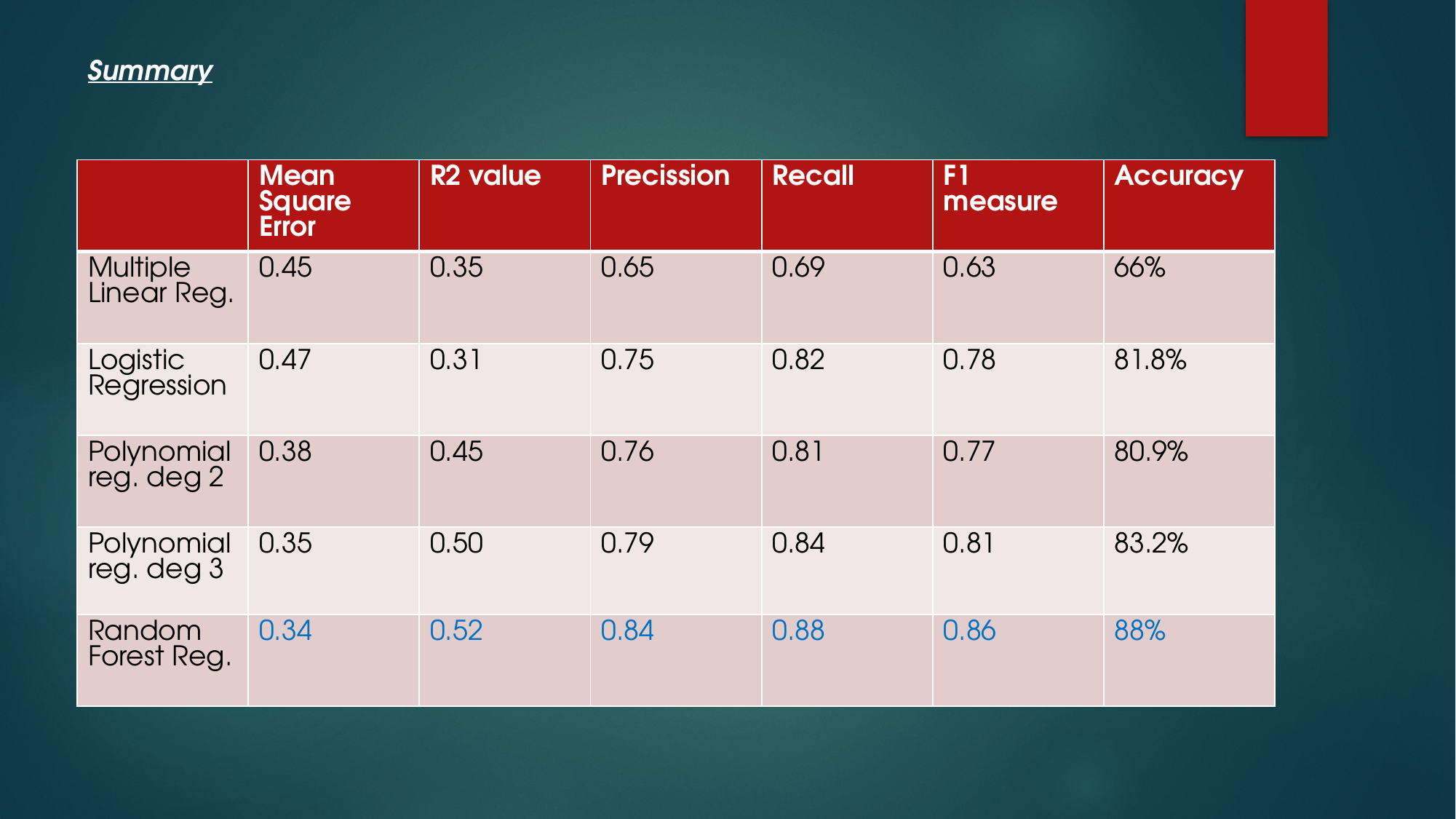

Summary
|  | Mean Square Error | R2 value | Precission | Recall | F1 measure | Accuracy |
| --- | --- | --- | --- | --- | --- | --- |
| Multiple Linear Reg. | 0.45 | 0.35 | 0.65 | 0.69 | 0.63 | 66% |
| Logistic Regression | 0.47 | 0.31 | 0.75 | 0.82 | 0.78 | 81.8% |
| Polynomial reg. deg 2 | 0.38 | 0.45 | 0.76 | 0.81 | 0.77 | 80.9% |
| Polynomial reg. deg 3 | 0.35 | 0.50 | 0.79 | 0.84 | 0.81 | 83.2% |
| Random Forest Reg. | 0.34 | 0.52 | 0.84 | 0.88 | 0.86 | 88% |